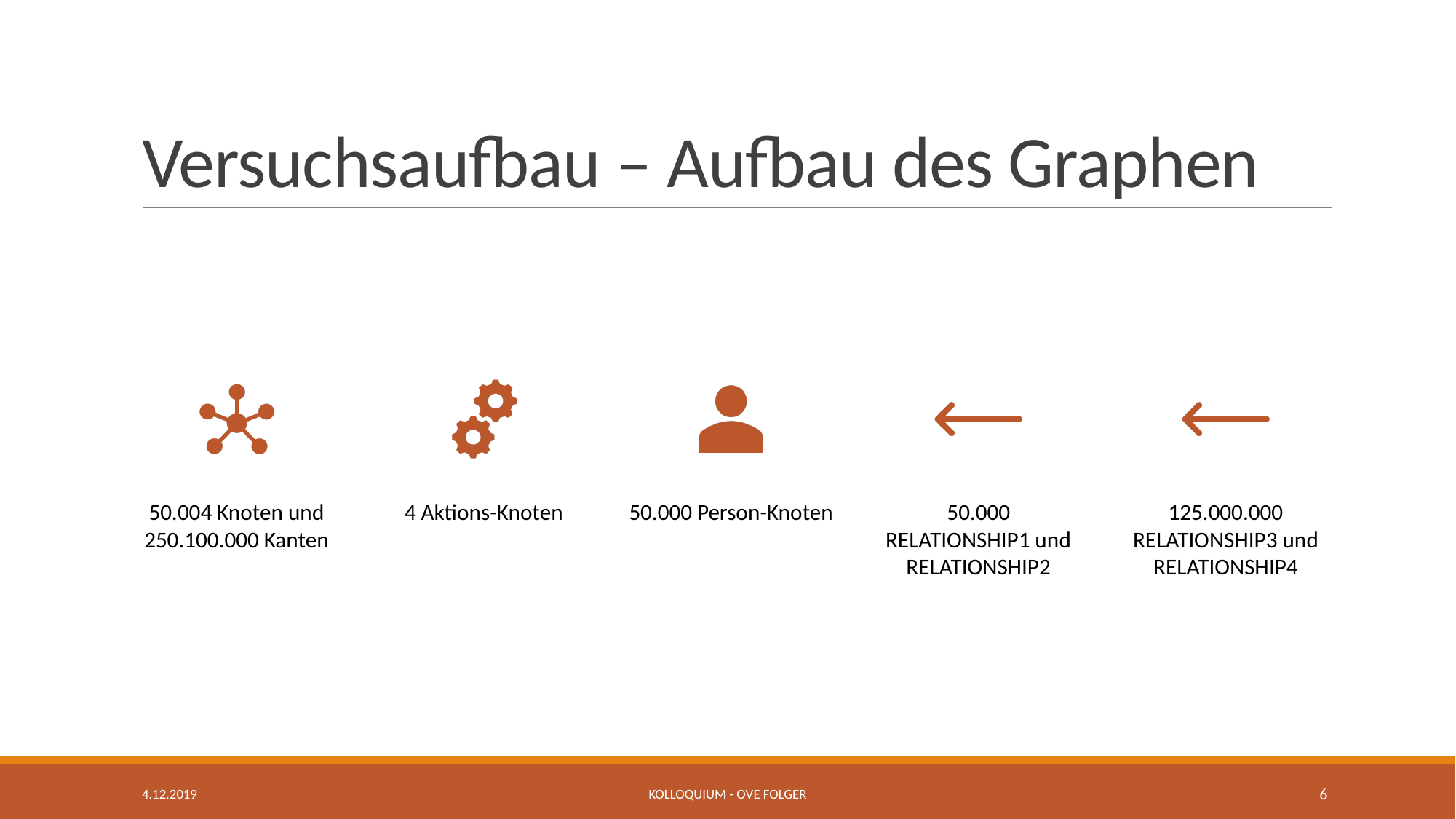

# Versuchsaufbau – Aufbau des Graphen
50.004 Knoten und 250.100.000 Kanten
4 Aktions-Knoten
50.000 Person-Knoten
50.000 RELATIONSHIP1 und RELATIONSHIP2
125.000.000 RELATIONSHIP3 und RELATIONSHIP4
4.12.2019
Kolloquium - Ove Folger
6